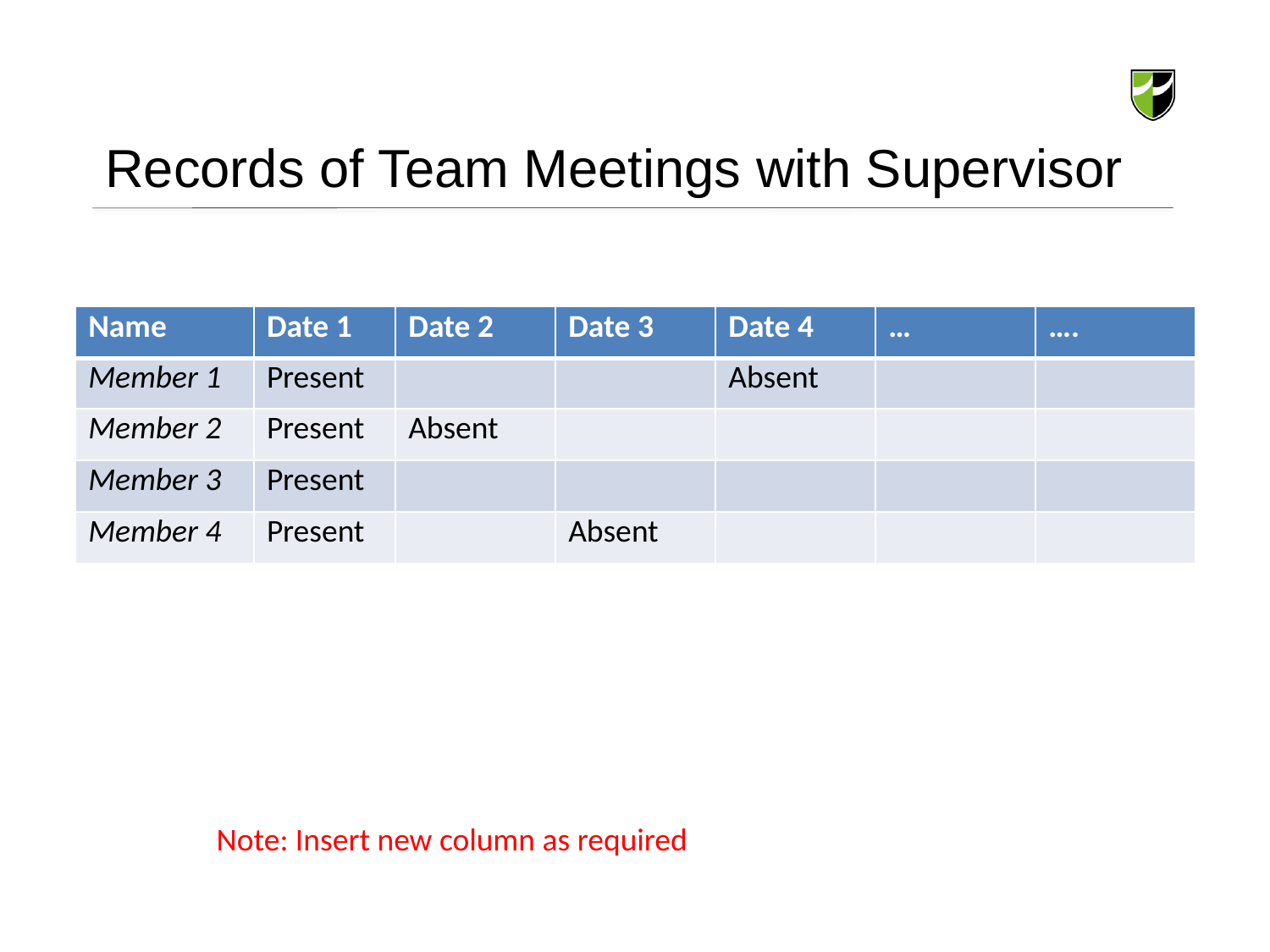

# Records of Team Meetings with Supervisor
| Name | Date 1 | Date 2 | Date 3 | Date 4 | … | …. |
| --- | --- | --- | --- | --- | --- | --- |
| Member 1 | Present |  |  | Absent |  |  |
| Member 2 | Present | Absent |  |  |  |  |
| Member 3 | Present |  |  |  |  |  |
| Member 4 | Present |  | Absent |  |  |  |
Note: Insert new column as required